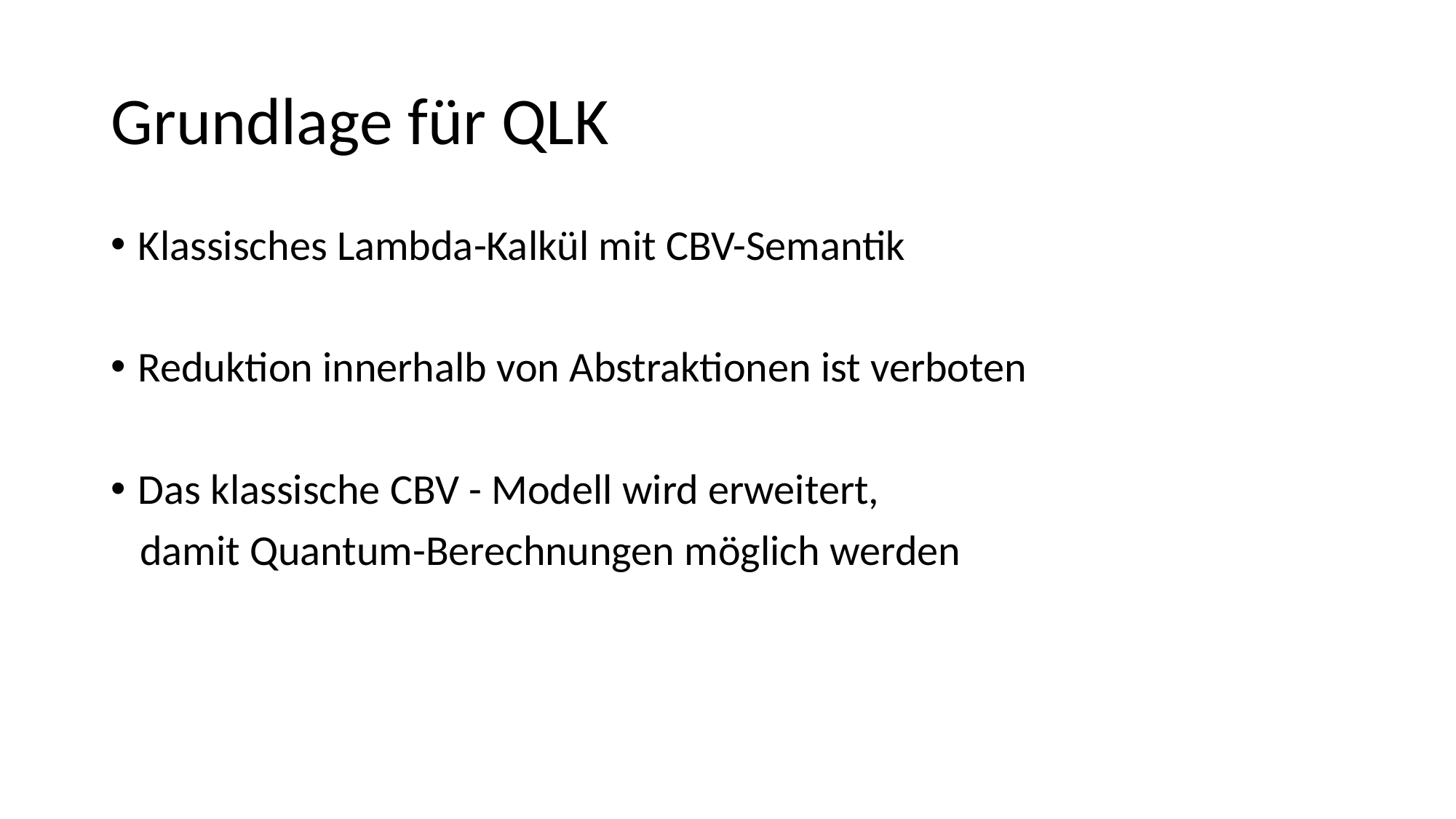

# Grundlage für QLK
Klassisches Lambda-Kalkül mit CBV-Semantik

Reduktion innerhalb von Abstraktionen ist verboten

Das klassische CBV - Modell wird erweitert,
   damit Quantum-Berechnungen möglich werden